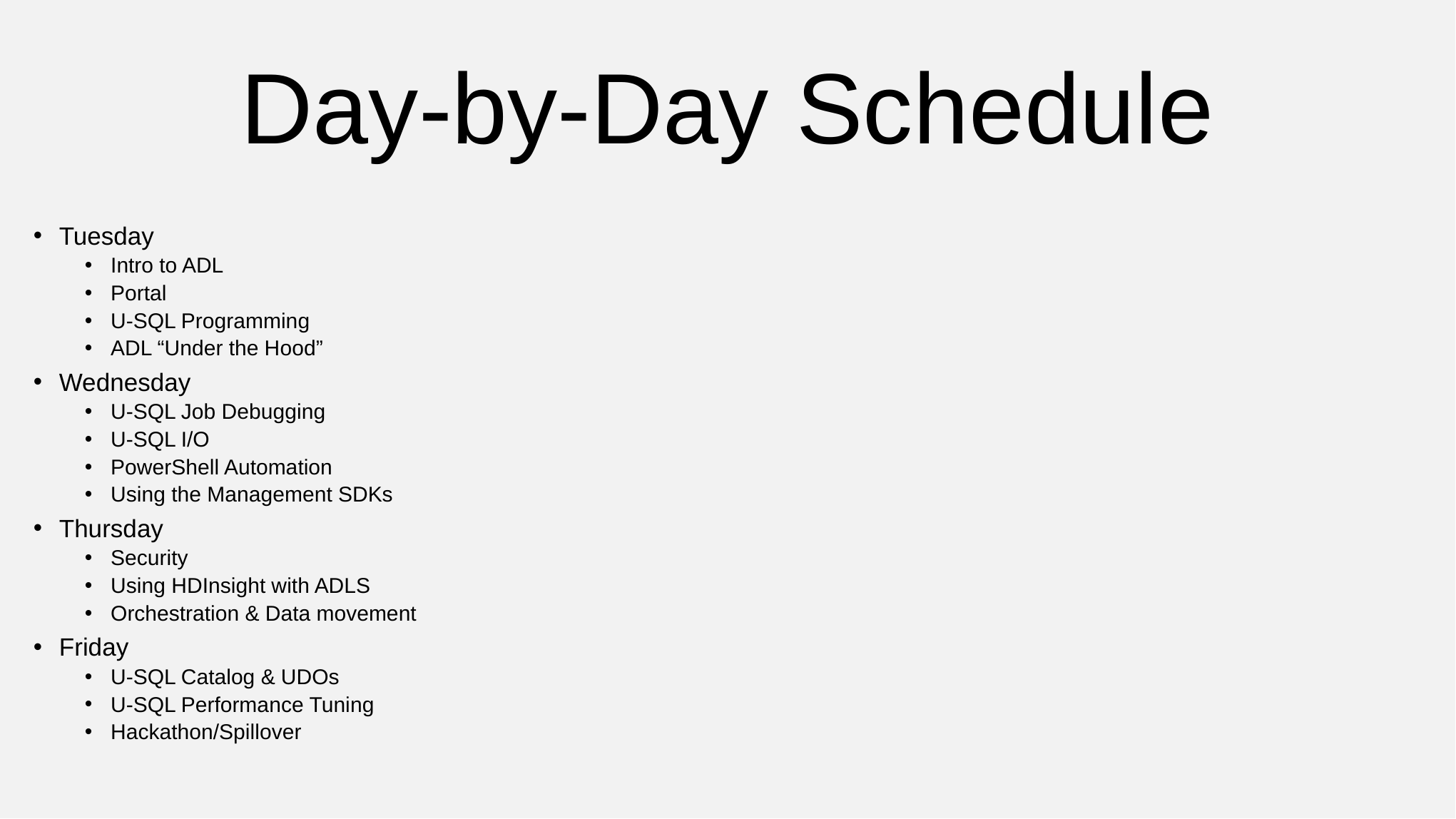

# Day-by-Day Schedule
Tuesday
Intro to ADL
Portal
U-SQL Programming
ADL “Under the Hood”
Wednesday
U-SQL Job Debugging
U-SQL I/O
PowerShell Automation
Using the Management SDKs
Thursday
Security
Using HDInsight with ADLS
Orchestration & Data movement
Friday
U-SQL Catalog & UDOs
U-SQL Performance Tuning
Hackathon/Spillover